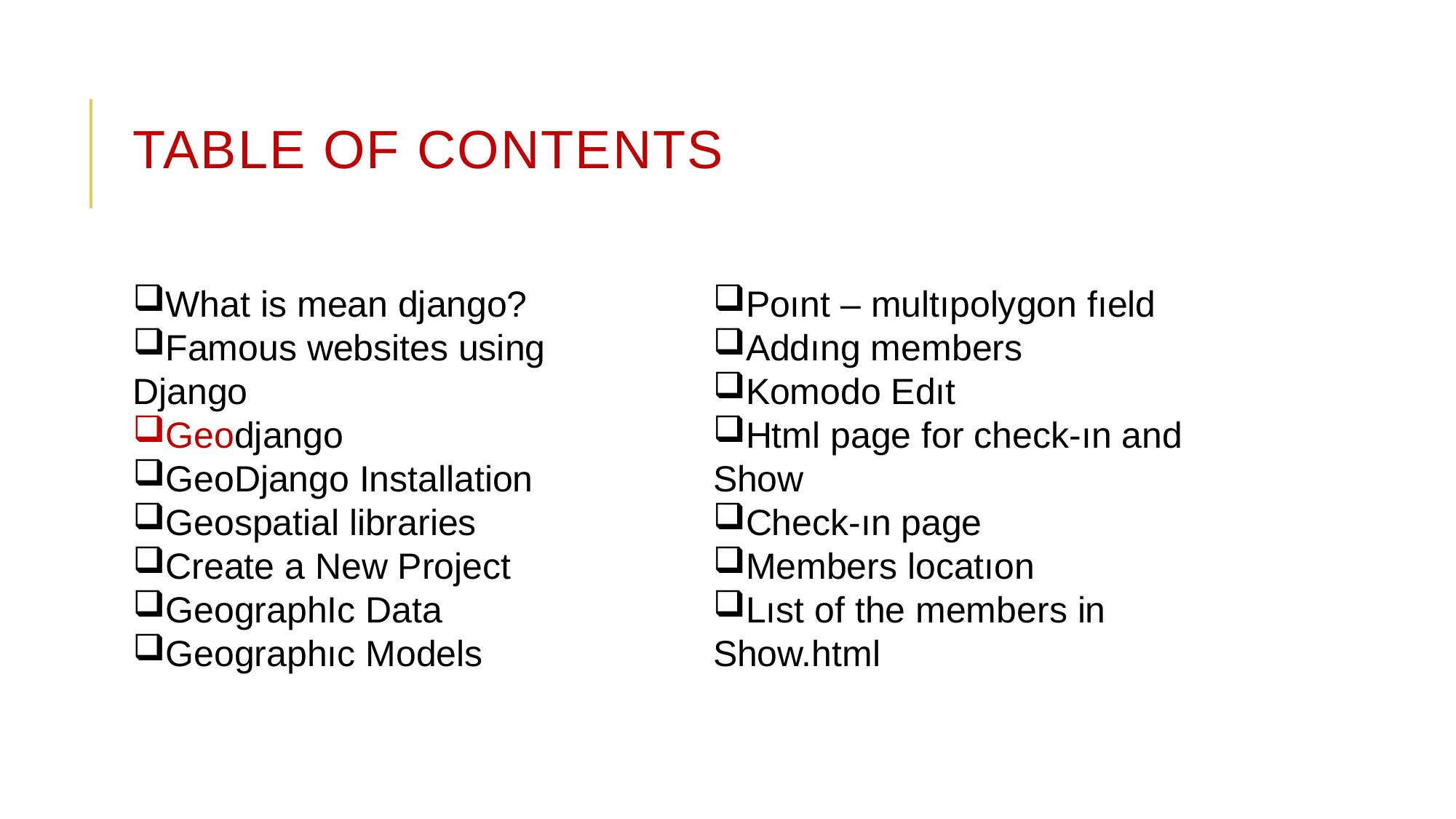

# TABLE OF CONTENTS
What is mean django?
Famous websites using Django
Geodjango
GeoDjango Installation
Geospatial libraries
Create a New Project
GeographIc Data
Geographıc Models

Poınt – multıpolygon fıeld
Addıng members
Komodo Edıt
Html page for check-ın and Show
Check-ın page
Members locatıon
Lıst of the members in Show.html